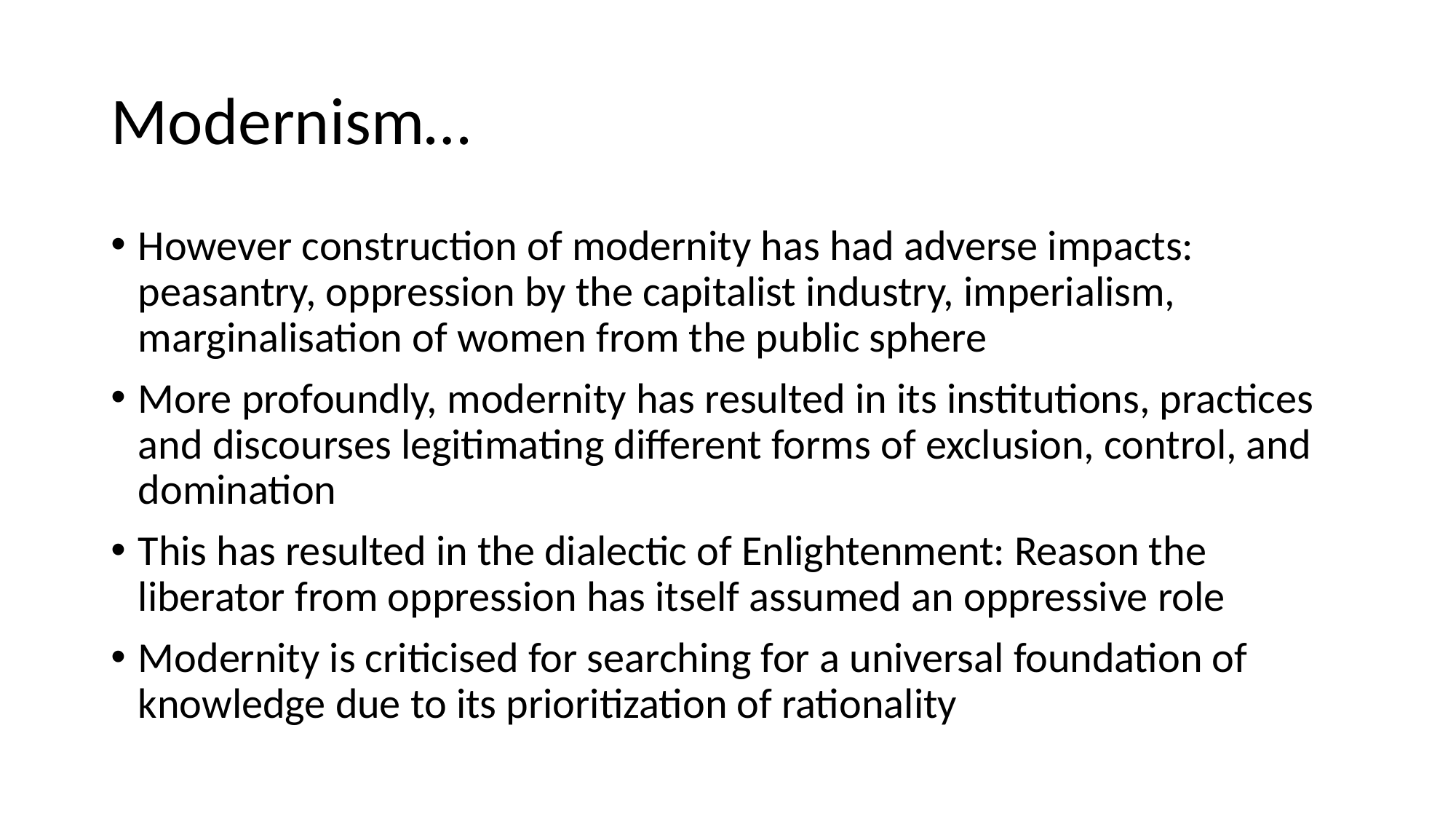

# Modernism…
However construction of modernity has had adverse impacts: peasantry, oppression by the capitalist industry, imperialism, marginalisation of women from the public sphere
More profoundly, modernity has resulted in its institutions, practices and discourses legitimating different forms of exclusion, control, and domination
This has resulted in the dialectic of Enlightenment: Reason the liberator from oppression has itself assumed an oppressive role
Modernity is criticised for searching for a universal foundation of knowledge due to its prioritization of rationality